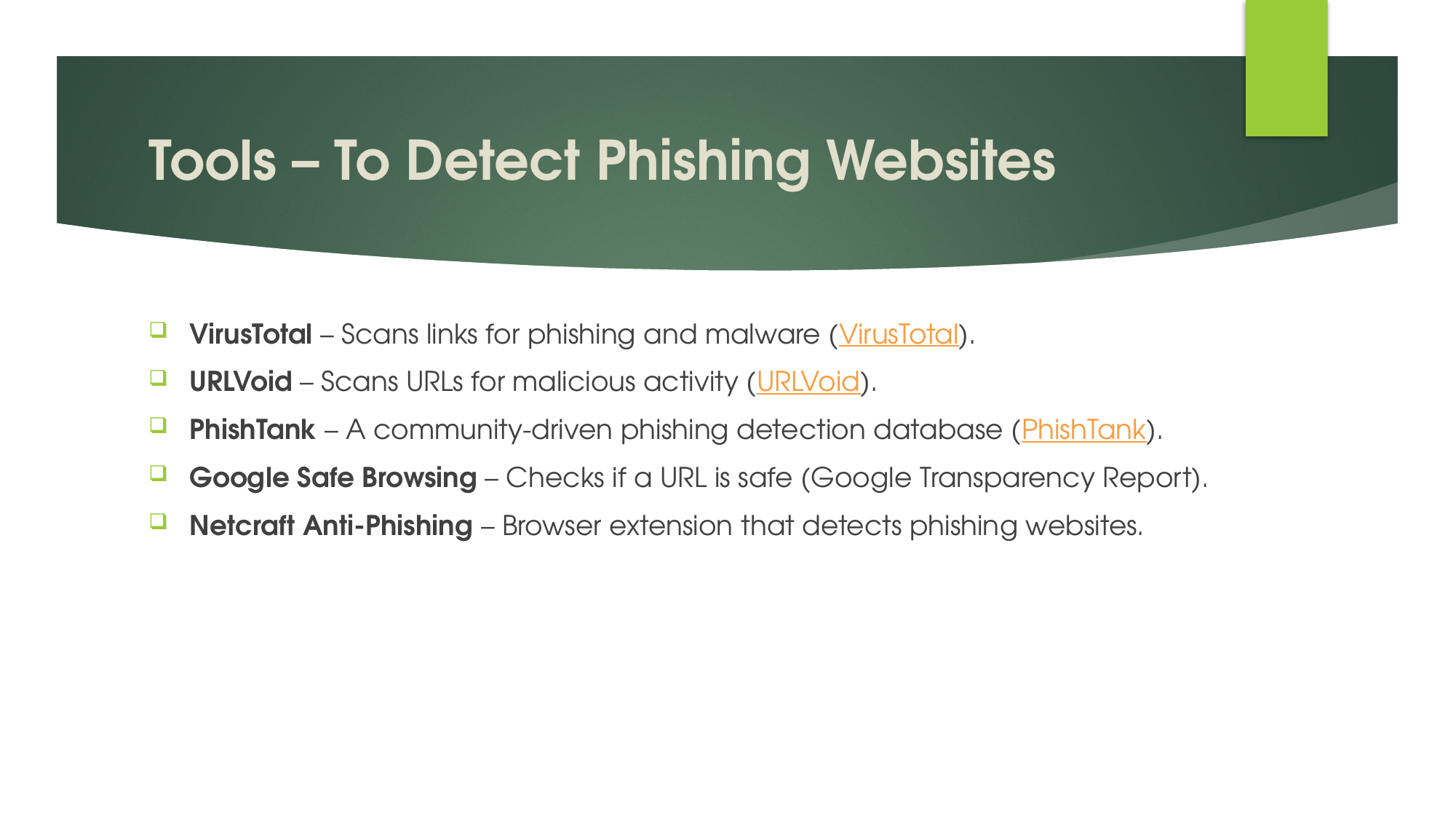

# Tools – To Detect Phishing Websites
VirusTotal – Scans links for phishing and malware (VirusTotal).
URLVoid – Scans URLs for malicious activity (URLVoid).
PhishTank – A community-driven phishing detection database (PhishTank).
Google Safe Browsing – Checks if a URL is safe (Google Transparency Report).
Netcraft Anti-Phishing – Browser extension that detects phishing websites.